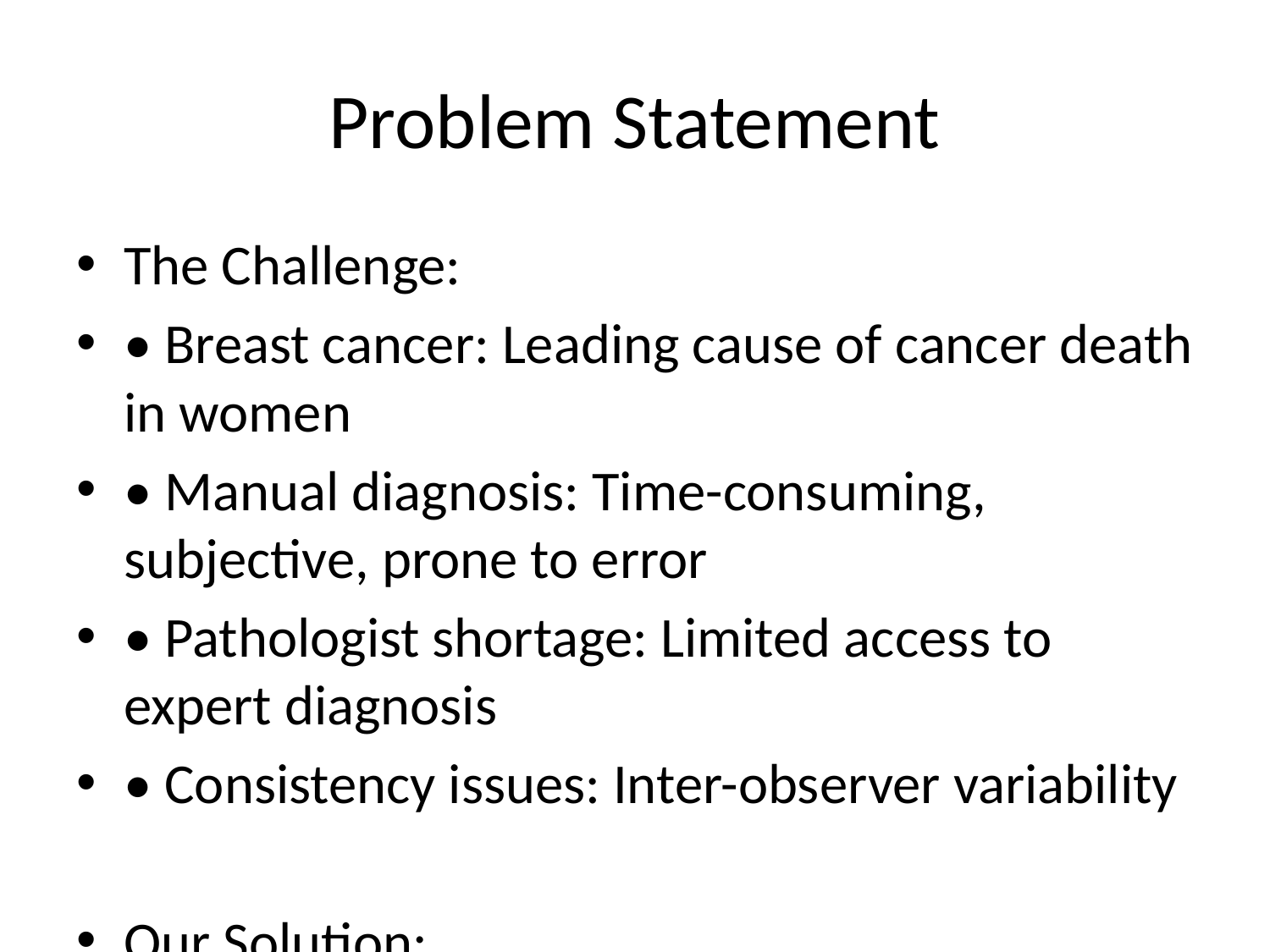

# Problem Statement
The Challenge:
• Breast cancer: Leading cause of cancer death in women
• Manual diagnosis: Time-consuming, subjective, prone to error
• Pathologist shortage: Limited access to expert diagnosis
• Consistency issues: Inter-observer variability

Our Solution:
AI-powered automated detection system for histopathological images